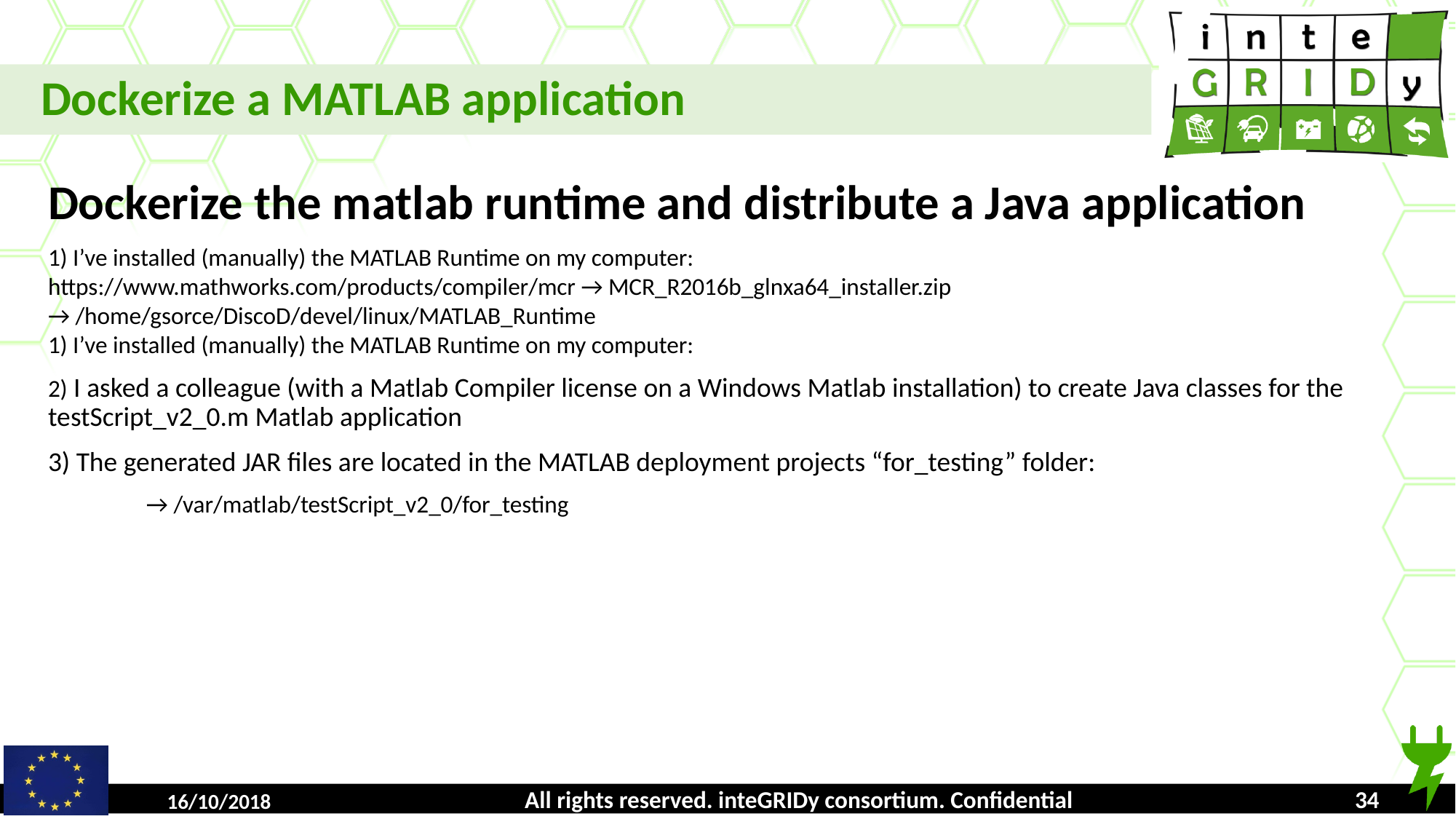

Dockerize a MATLAB application
Dockerize the matlab runtime and distribute a Java application
1) I’ve installed (manually) the MATLAB Runtime on my computer:
https://www.mathworks.com/products/compiler/mcr → MCR_R2016b_glnxa64_installer.zip
→ /home/gsorce/DiscoD/devel/linux/MATLAB_Runtime
1) I’ve installed (manually) the MATLAB Runtime on my computer:
2) I asked a colleague (with a Matlab Compiler license on a Windows Matlab installation) to create Java classes for the testScript_v2_0.m Matlab application
3) The generated JAR files are located in the MATLAB deployment projects “for_testing” folder:
                  → /var/matlab/testScript_v2_0/for_testing

All rights reserved. inteGRIDy consortium. Confidential
16/10/2018
34